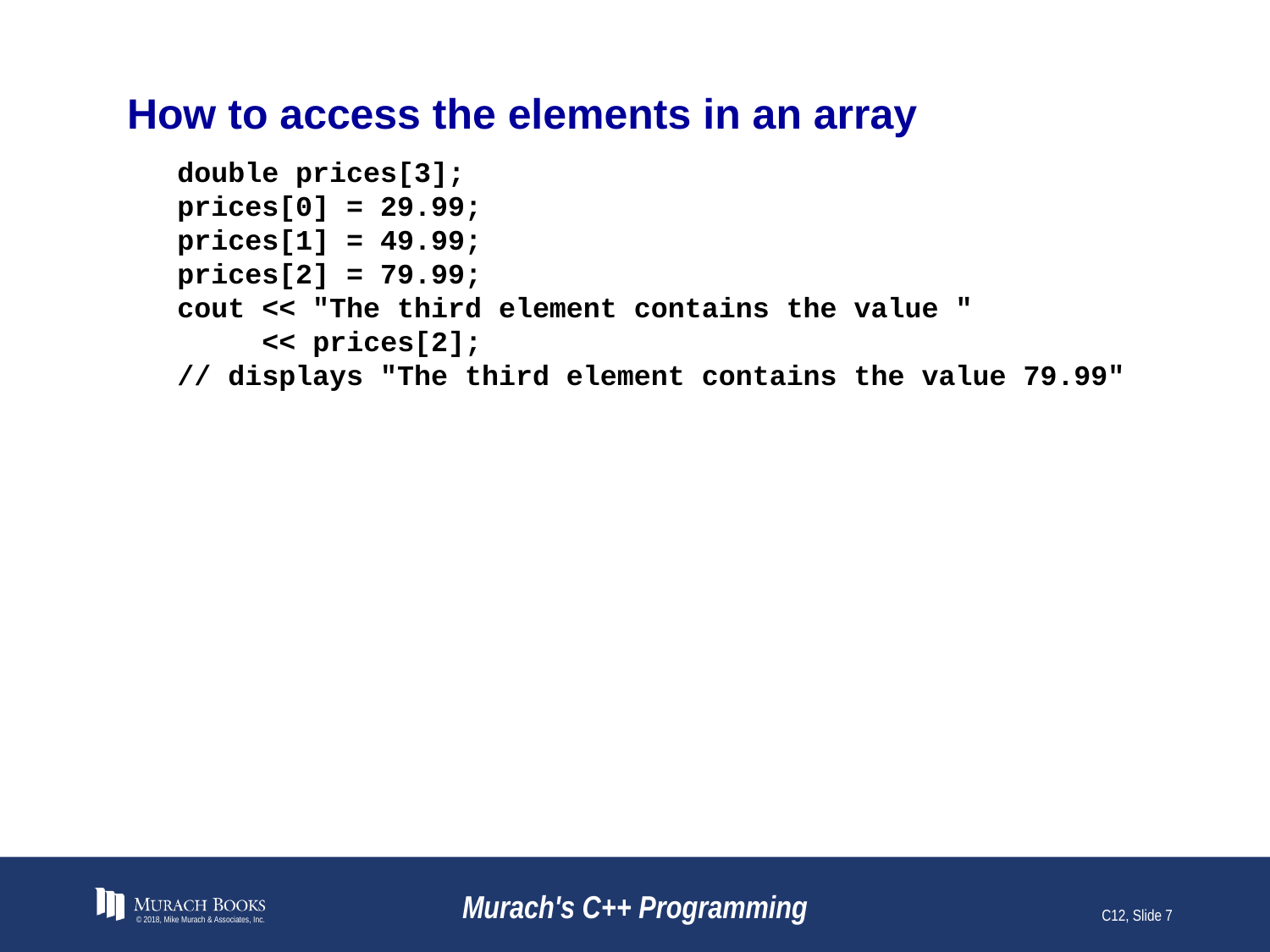

# How to access the elements in an array
double prices[3];
prices[0] = 29.99;
prices[1] = 49.99;
prices[2] = 79.99;
cout << "The third element contains the value "
     << prices[2];
// displays "The third element contains the value 79.99"

© 2018, Mike Murach & Associates, Inc.
Murach's C++ Programming

C12, Slide 7